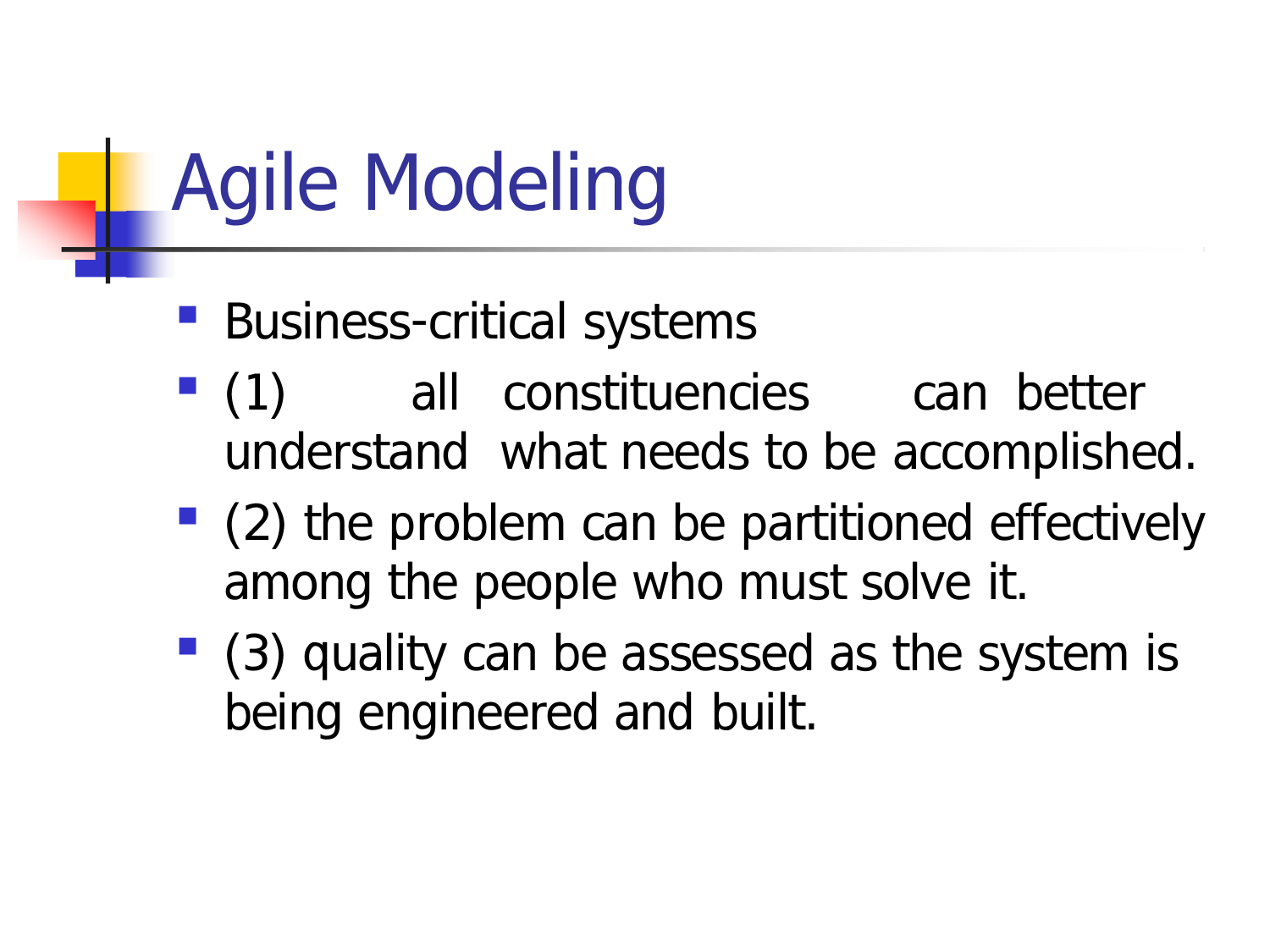

# Agile Modeling
Business-critical systems
(1)	all	constituencies	can	better	understand  what needs to be accomplished.
(2) the problem can be partitioned effectively  among the people who must solve it.
(3) quality can be assessed as the system is  being engineered and built.